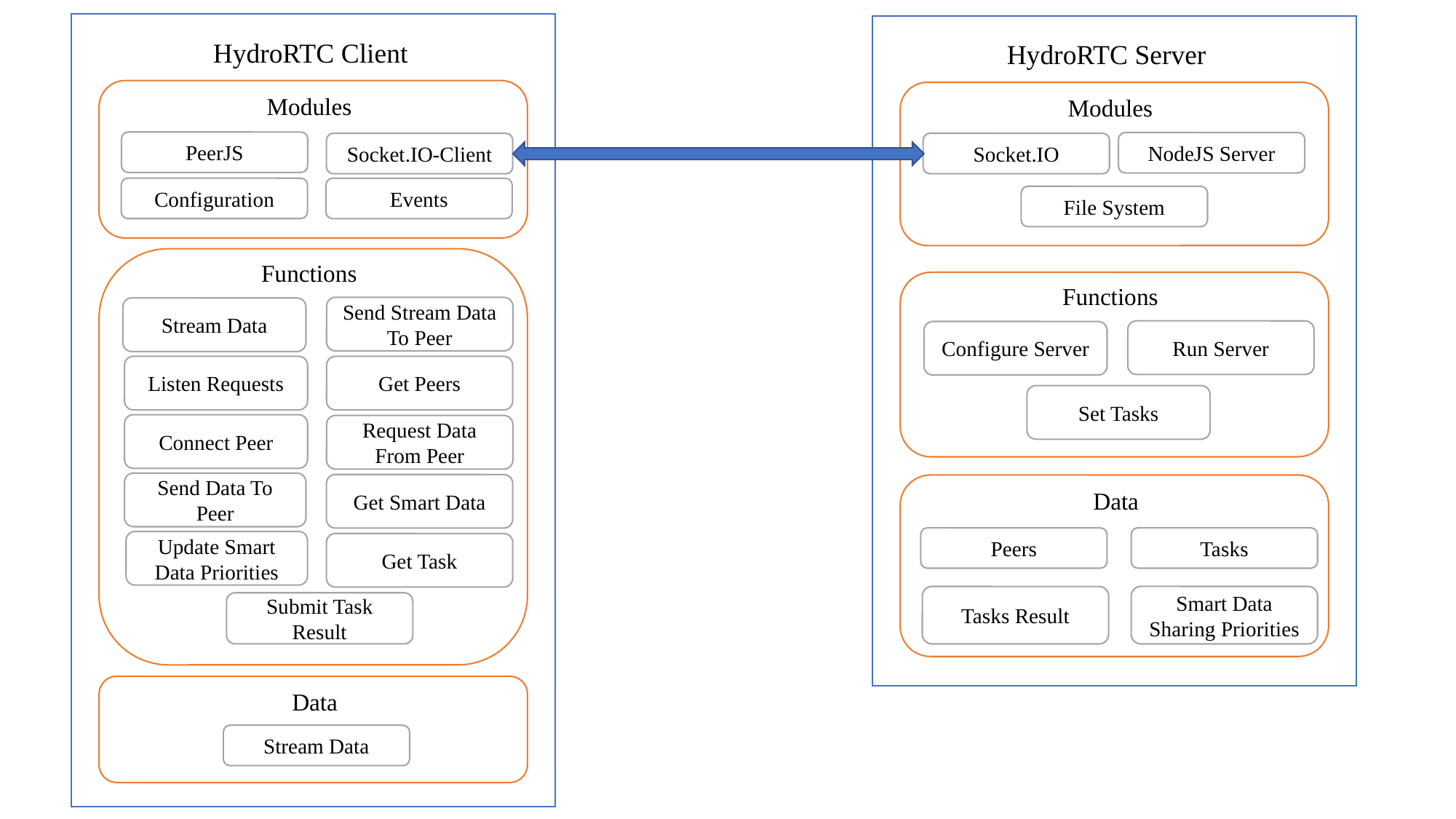

HydroRTC Client
HydroRTC Server

Modules
Modules
PeerJS
NodeJS Server
Socket.IO
Socket.IO-Client

Configuration
Events
File System

Functions

Functions
Send Stream Data To Peer
Stream Data
Run Server
Configure Server
Listen Requests
Get Peers
Set Tasks
Connect Peer
Request Data From Peer
Send Data To Peer
Get Smart Data

Data
Tasks
Peers
Update Smart Data Priorities
Get Task
Smart Data Sharing Priorities
Tasks Result
Submit Task Result

Data
Stream Data